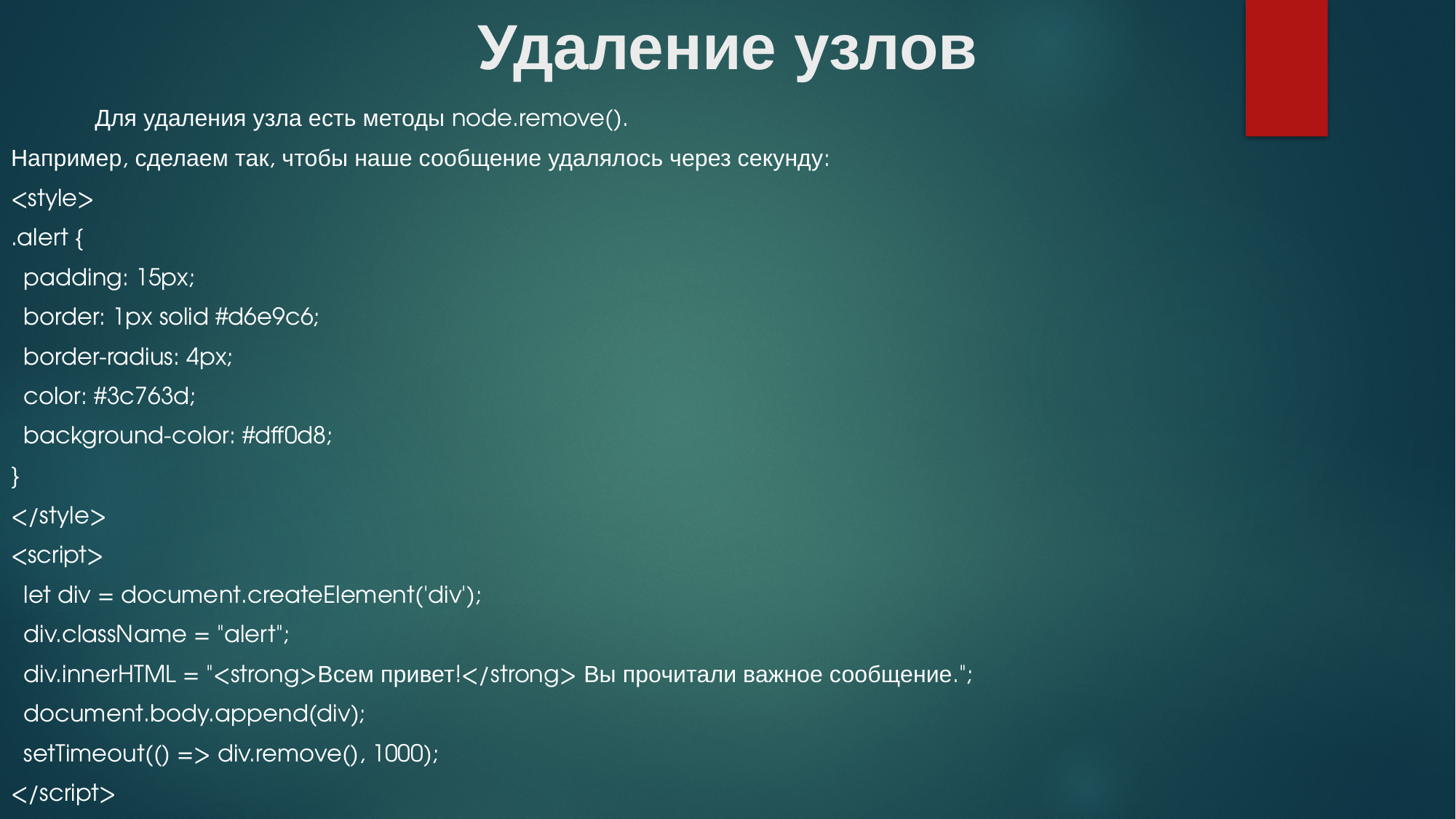

# Удаление узлов
	Для удаления узла есть методы node.remove().
Например, сделаем так, чтобы наше сообщение удалялось через секунду:
<style>
.alert {
  padding: 15px;
  border: 1px solid #d6e9c6;
  border-radius: 4px;
  color: #3c763d;
  background-color: #dff0d8;
}
</style>
<script>
  let div = document.createElement('div');
  div.className = "alert";
  div.innerHTML = "<strong>Всем привет!</strong> Вы прочитали важное сообщение.";
  document.body.append(div);
  setTimeout(() => div.remove(), 1000);
</script>